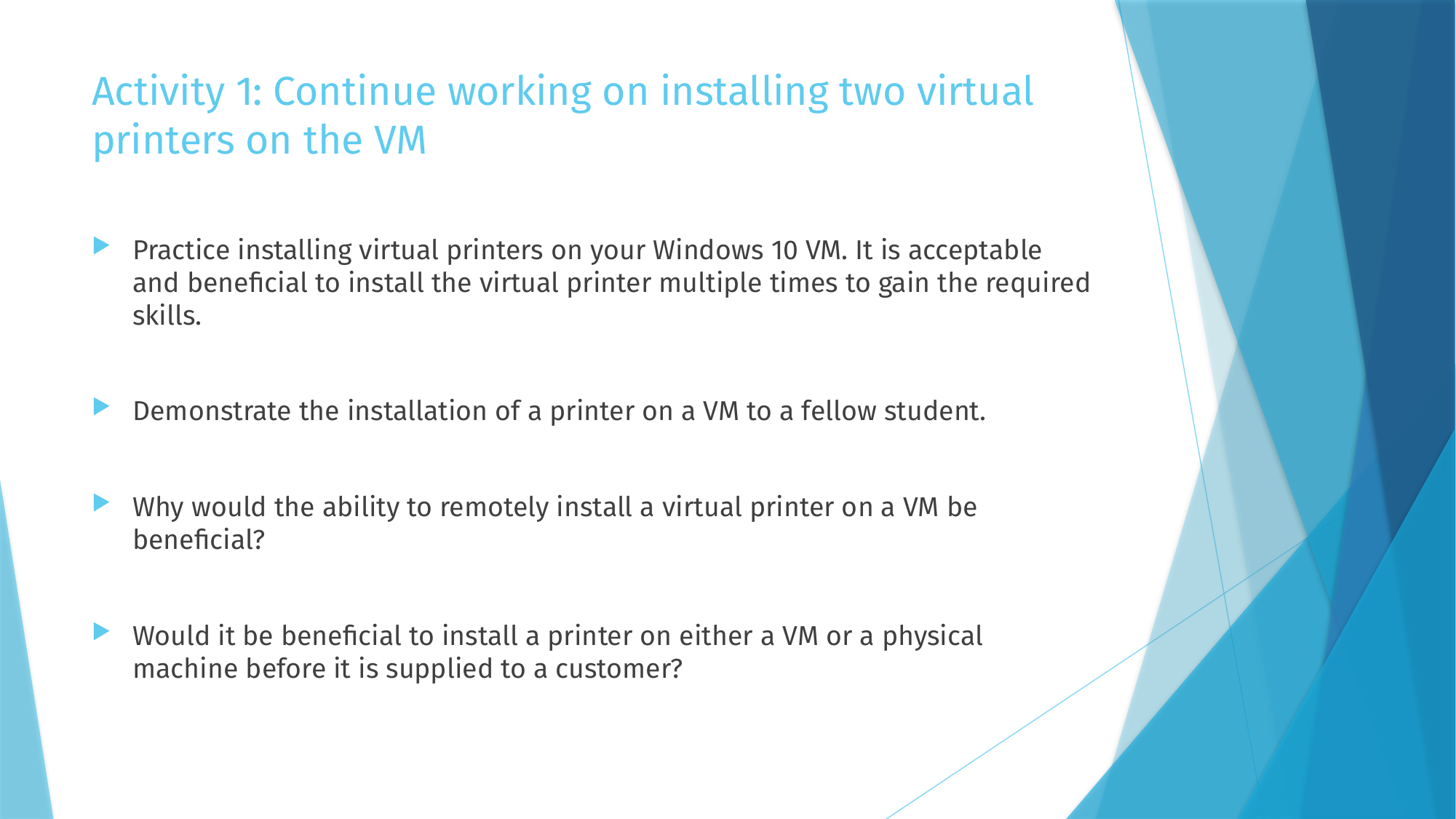

# Activity 1: Continue working on installing two virtual printers on the VM
Practice installing virtual printers on your Windows 10 VM. It is acceptable and beneficial to install the virtual printer multiple times to gain the required skills.

Demonstrate the installation of a printer on a VM to a fellow student.

Why would the ability to remotely install a virtual printer on a VM be beneficial?

Would it be beneficial to install a printer on either a VM or a physical machine before it is supplied to a customer?